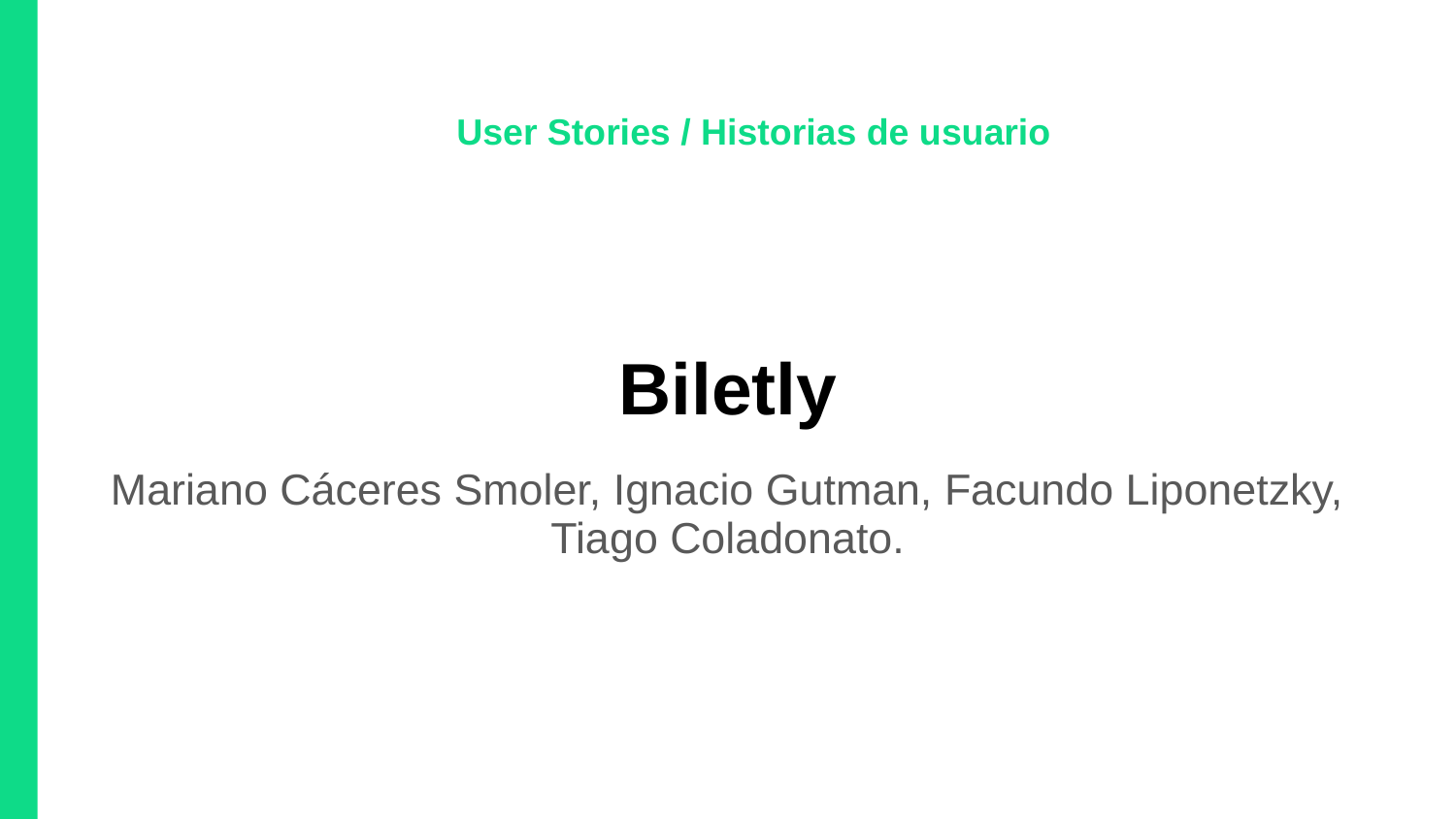

User Stories / Historias de usuario

# Biletly
Mariano Cáceres Smoler, Ignacio Gutman, Facundo Liponetzky, Tiago Coladonato.